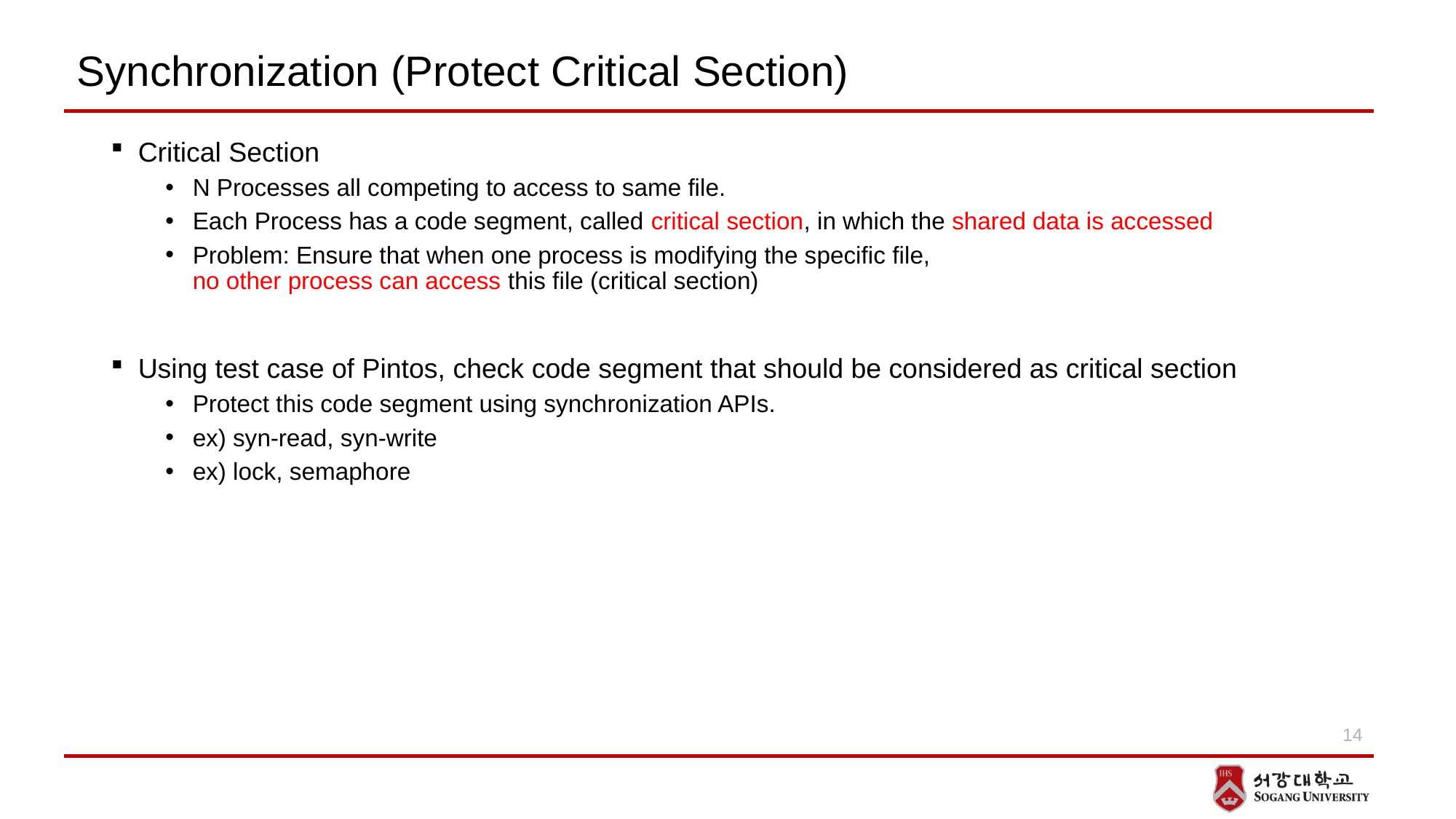

# Synchronization (Protect Critical Section)
Critical Section
N Processes all competing to access to same file.
Each Process has a code segment, called critical section, in which the shared data is accessed
Problem: Ensure that when one process is modifying the specific file,
no other process can access this file (critical section)

Using test case of Pintos, check code segment that should be considered as critical section
Protect this code segment using synchronization APIs.
ex) syn-read, syn-write
ex) lock, semaphore
14